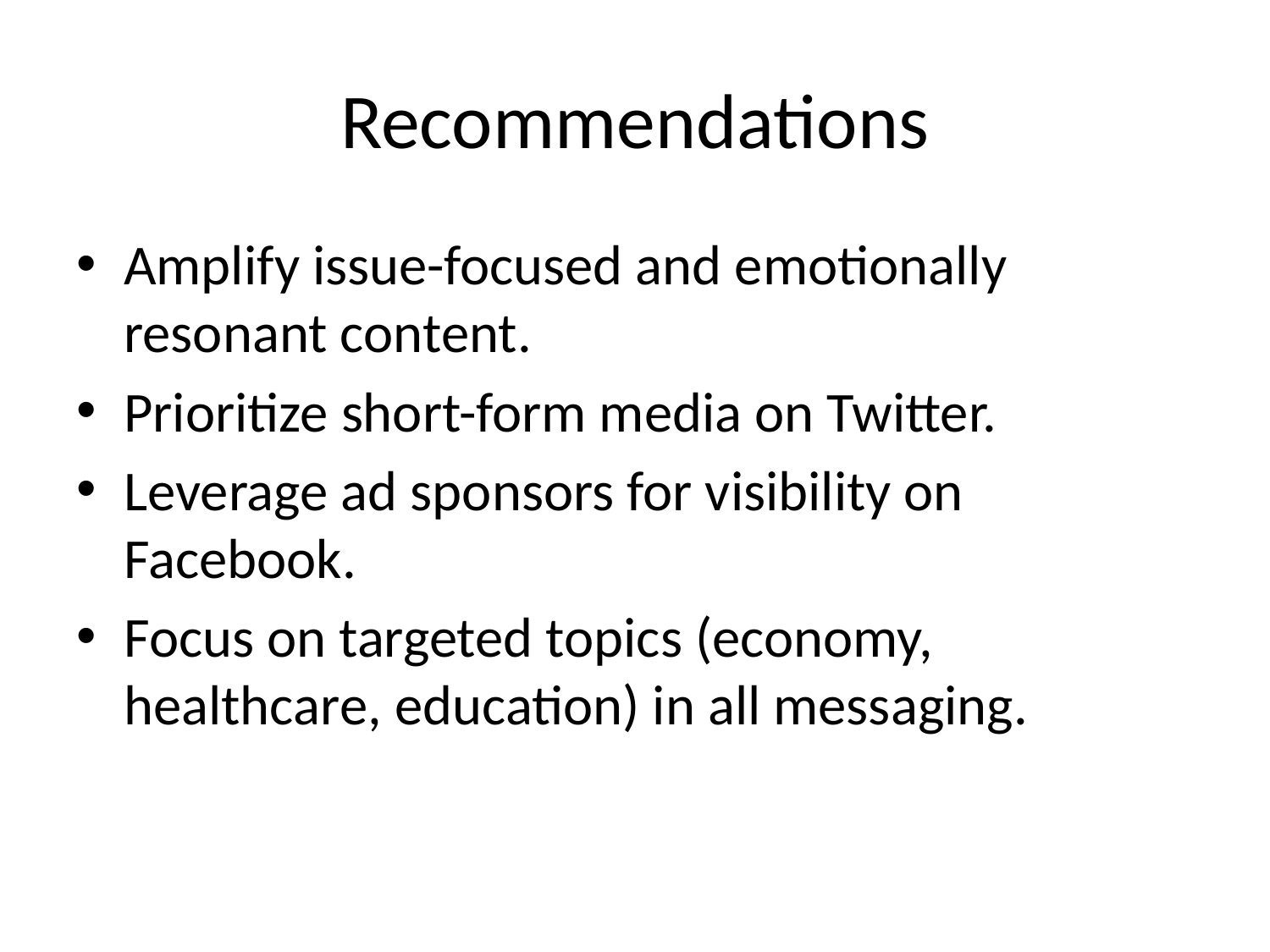

# Recommendations
Amplify issue-focused and emotionally resonant content.
Prioritize short-form media on Twitter.
Leverage ad sponsors for visibility on Facebook.
Focus on targeted topics (economy, healthcare, education) in all messaging.